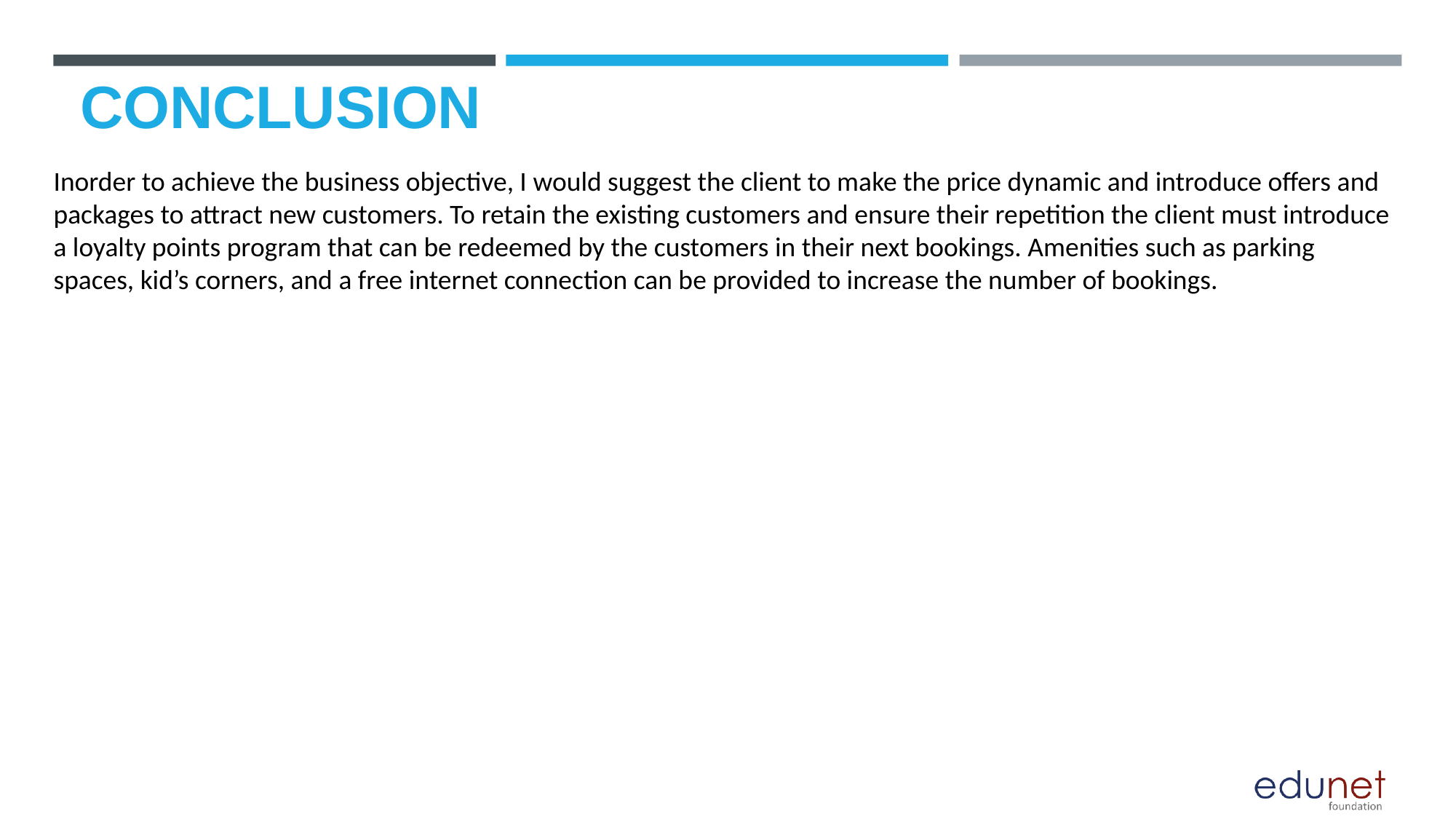

# CONCLUSION
Inorder to achieve the business objective, I would suggest the client to make the price dynamic and introduce offers and packages to attract new customers. To retain the existing customers and ensure their repetition the client must introduce a loyalty points program that can be redeemed by the customers in their next bookings. Amenities such as parking spaces, kid’s corners, and a free internet connection can be provided to increase the number of bookings.